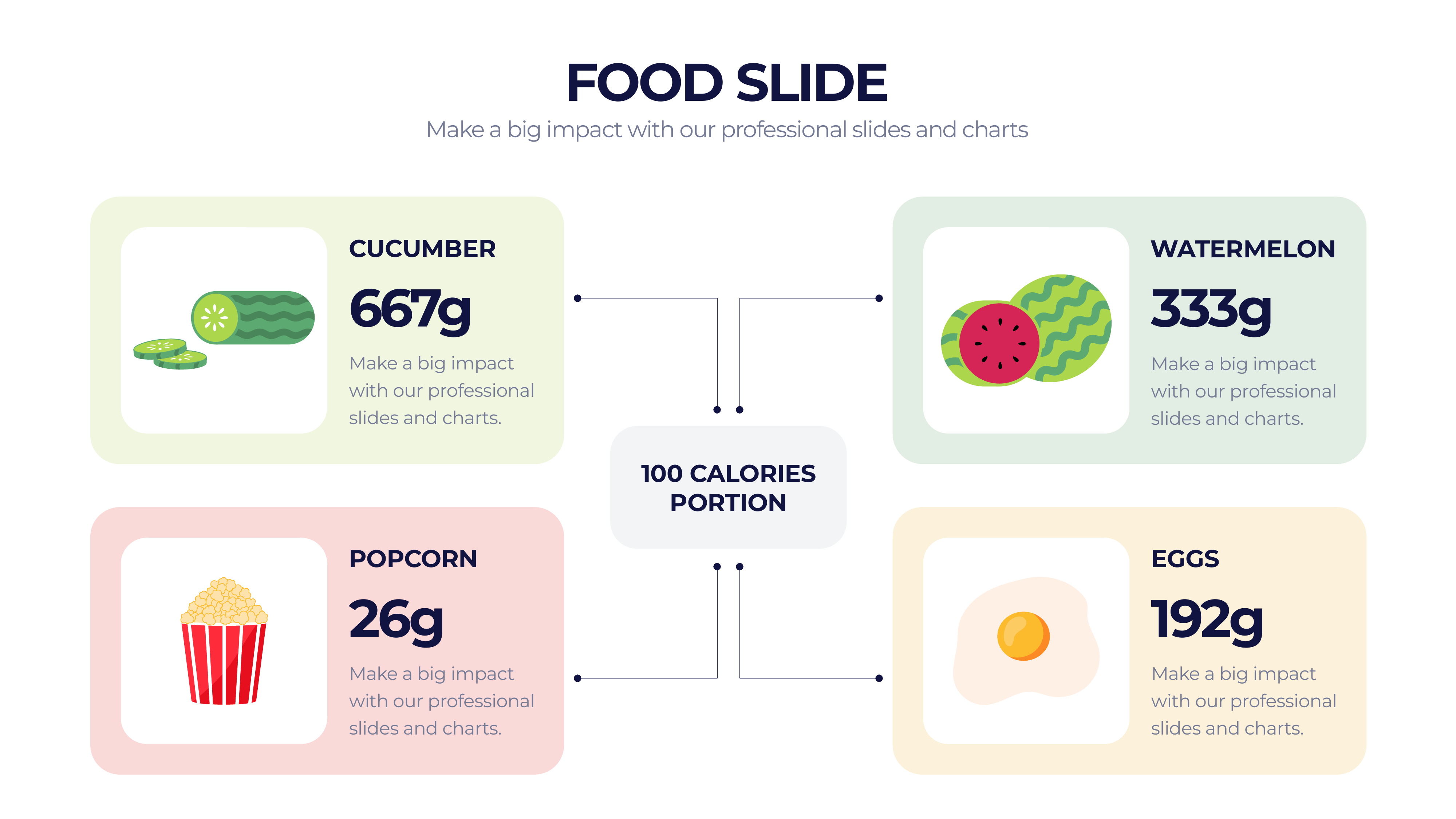

FOOD SLIDE
Make a big impact with our professional slides and charts

CUCUMBER
WATERMELON
333g
667g

Make a big impact with our professional slides and charts.
Make a big impact with our professional slides and charts.

100 CALORIES PORTION

POPCORN
EGGS

26g
192g
Make a big impact with our professional slides and charts.
Make a big impact with our professional slides and charts.